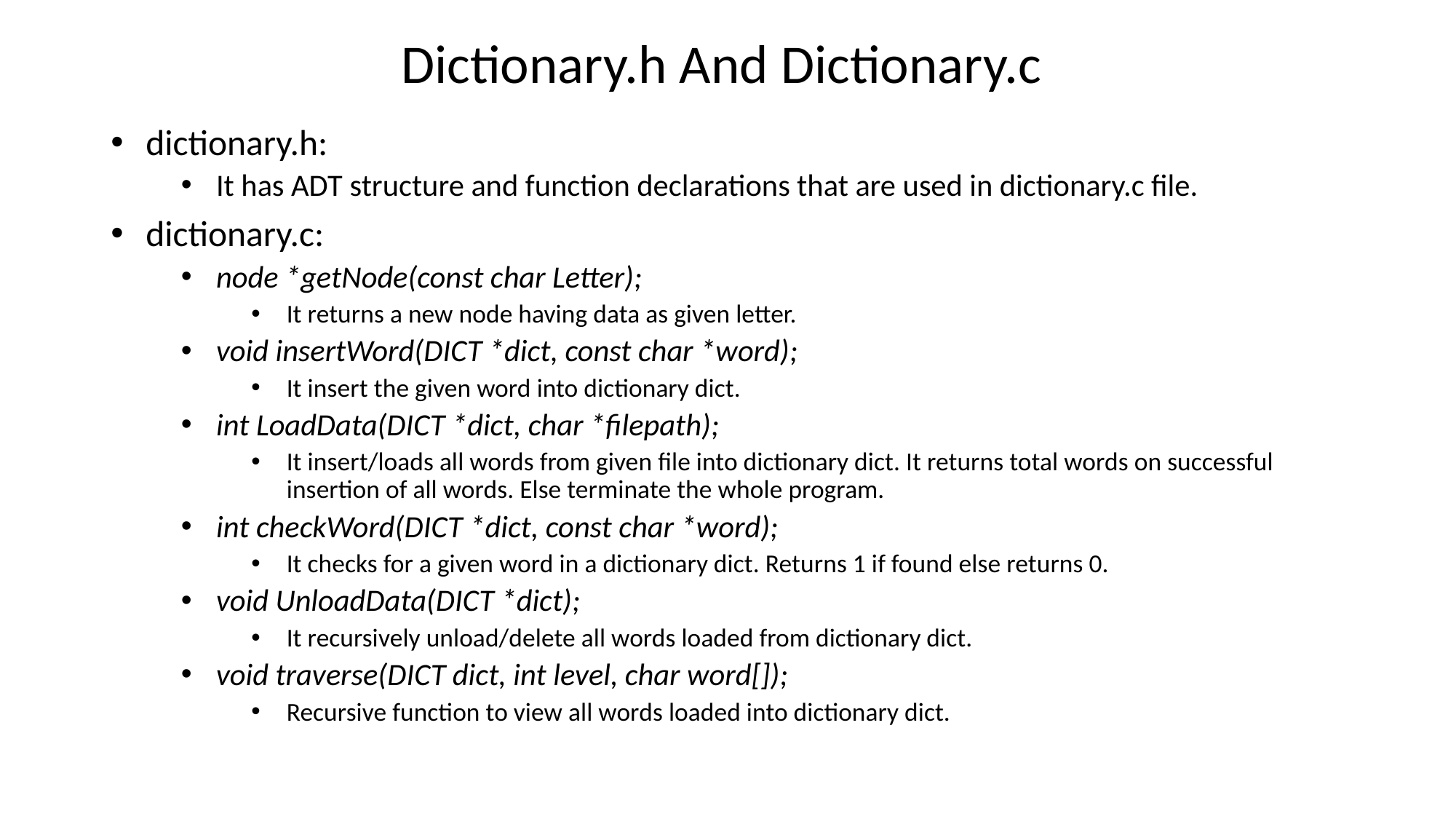

Dictionary.h And Dictionary.c
dictionary.h:
It has ADT structure and function declarations that are used in dictionary.c file.
dictionary.c:
node *getNode(const char Letter);
It returns a new node having data as given letter.
void insertWord(DICT *dict, const char *word);
It insert the given word into dictionary dict.
int LoadData(DICT *dict, char *filepath);
It insert/loads all words from given file into dictionary dict. It returns total words on successful insertion of all words. Else terminate the whole program.
int checkWord(DICT *dict, const char *word);
It checks for a given word in a dictionary dict. Returns 1 if found else returns 0.
void UnloadData(DICT *dict);
It recursively unload/delete all words loaded from dictionary dict.
void traverse(DICT dict, int level, char word[]);
Recursive function to view all words loaded into dictionary dict.